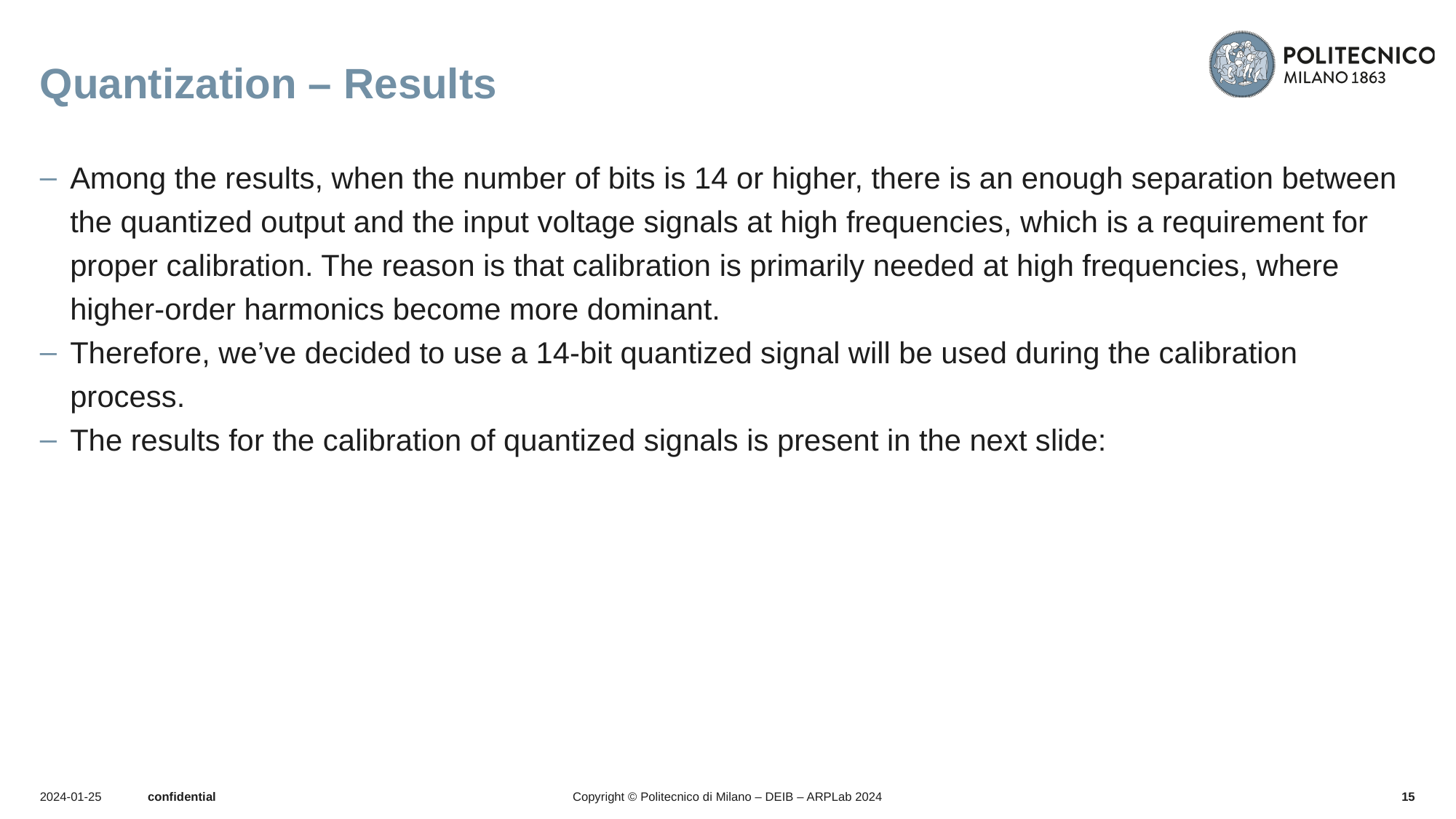

# Quantization – Results
Among the results, when the number of bits is 14 or higher, there is an enough separation between the quantized output and the input voltage signals at high frequencies, which is a requirement for proper calibration. The reason is that calibration is primarily needed at high frequencies, where higher-order harmonics become more dominant.
Therefore, we’ve decided to use a 14-bit quantized signal will be used during the calibration process.
The results for the calibration of quantized signals is present in the next slide: